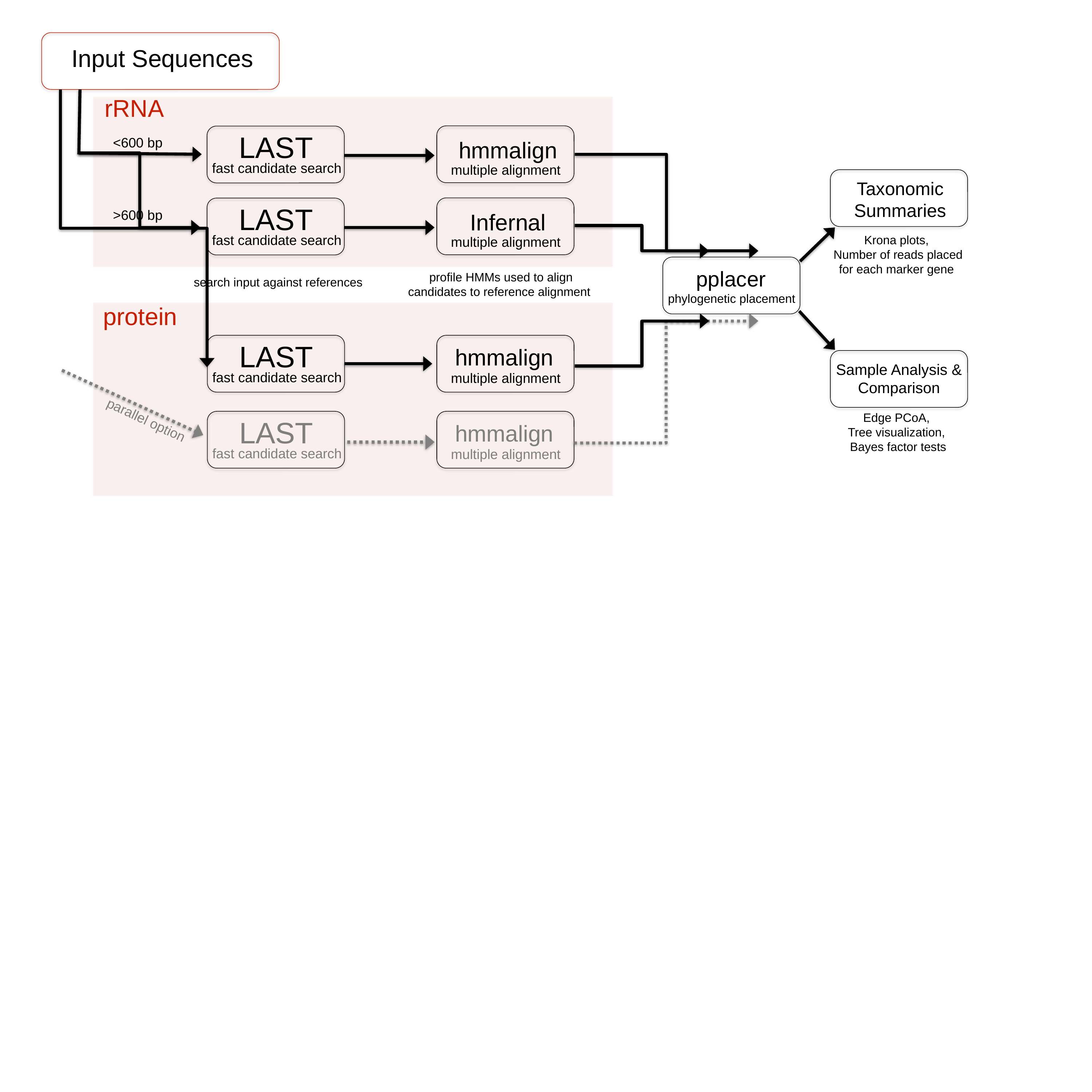

Input Sequences
rRNA

hmmalign
multiple alignment

LAST
fast candidate search
<600 bp

Taxonomic Summaries

Infernal
multiple alignment

LAST
fast candidate search
>600 bp
Krona plots,
Number of reads placed for each marker gene

pplacer
profile HMMs used to align candidates to reference alignment
search input against references

phylogenetic placement
protein

LAST
fast candidate search

hmmalign
multiple alignment

Sample Analysis & Comparison
Edge PCoA,
Tree visualization,
Bayes factor tests

parallel option

LAST
fast candidate search

hmmalign
multiple alignment